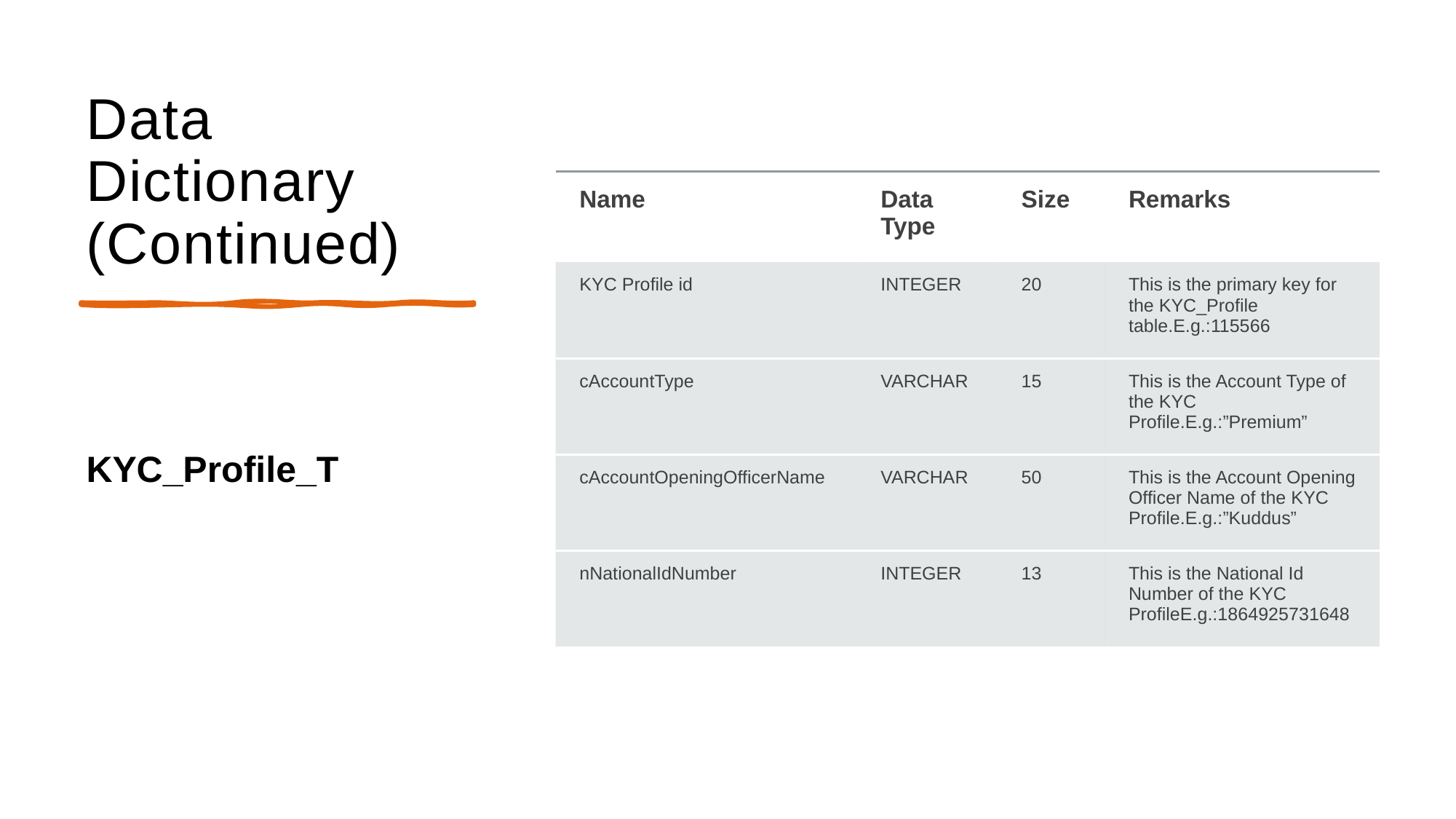

# Data Dictionary (Continued)
| Name | Data Type | Size | Remarks |
| --- | --- | --- | --- |
| KYC Profile id | INTEGER | 20 | This is the primary key for the KYC\_Profile table.E.g.:115566 |
| cAccountType | VARCHAR | 15 | This is the Account Type of the KYC Profile.E.g.:”Premium” |
| cAccountOpeningOfficerName | VARCHAR | 50 | This is the Account Opening Officer Name of the KYC Profile.E.g.:”Kuddus” |
| nNationalIdNumber | INTEGER | 13 | This is the National Id Number of the KYC ProfileE.g.:1864925731648 |

KYC_Profile_T